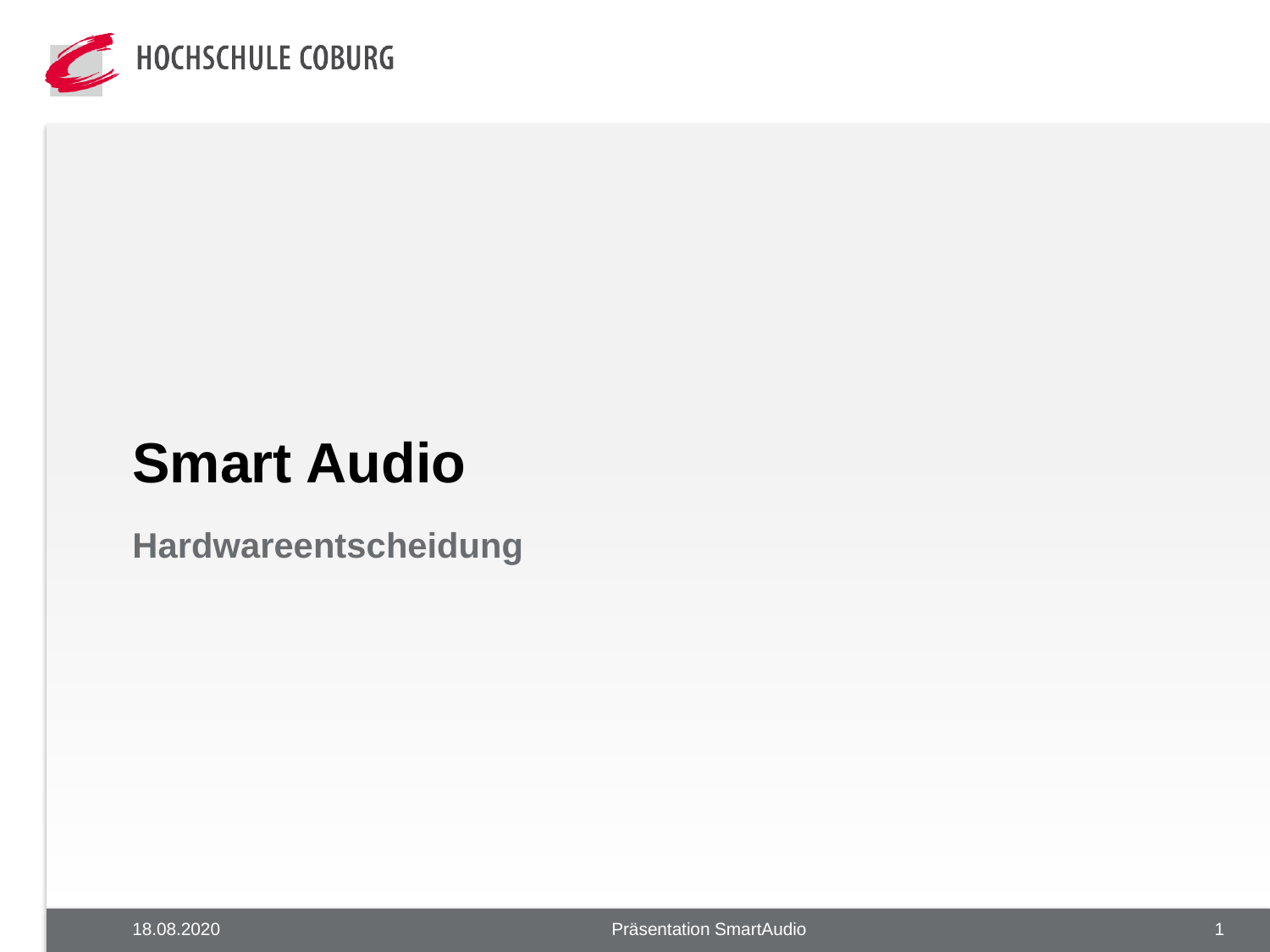

# Smart Audio
Hardwareentscheidung
18.08.2020
Präsentation SmartAudio
1